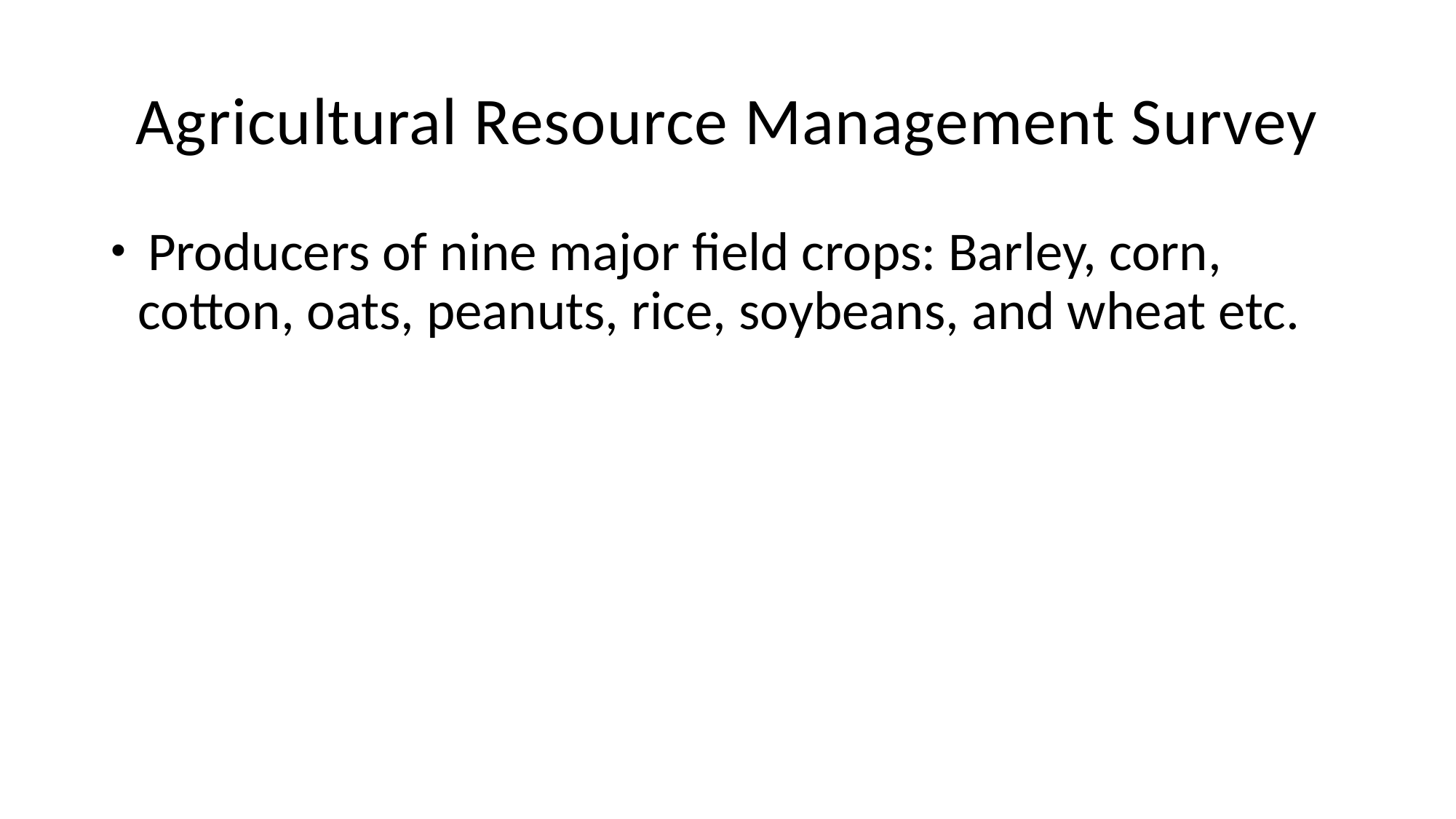

# Agricultural Resource Management Survey
 Producers of nine major field crops: Barley, corn, cotton, oats, peanuts, rice, soybeans, and wheat etc.